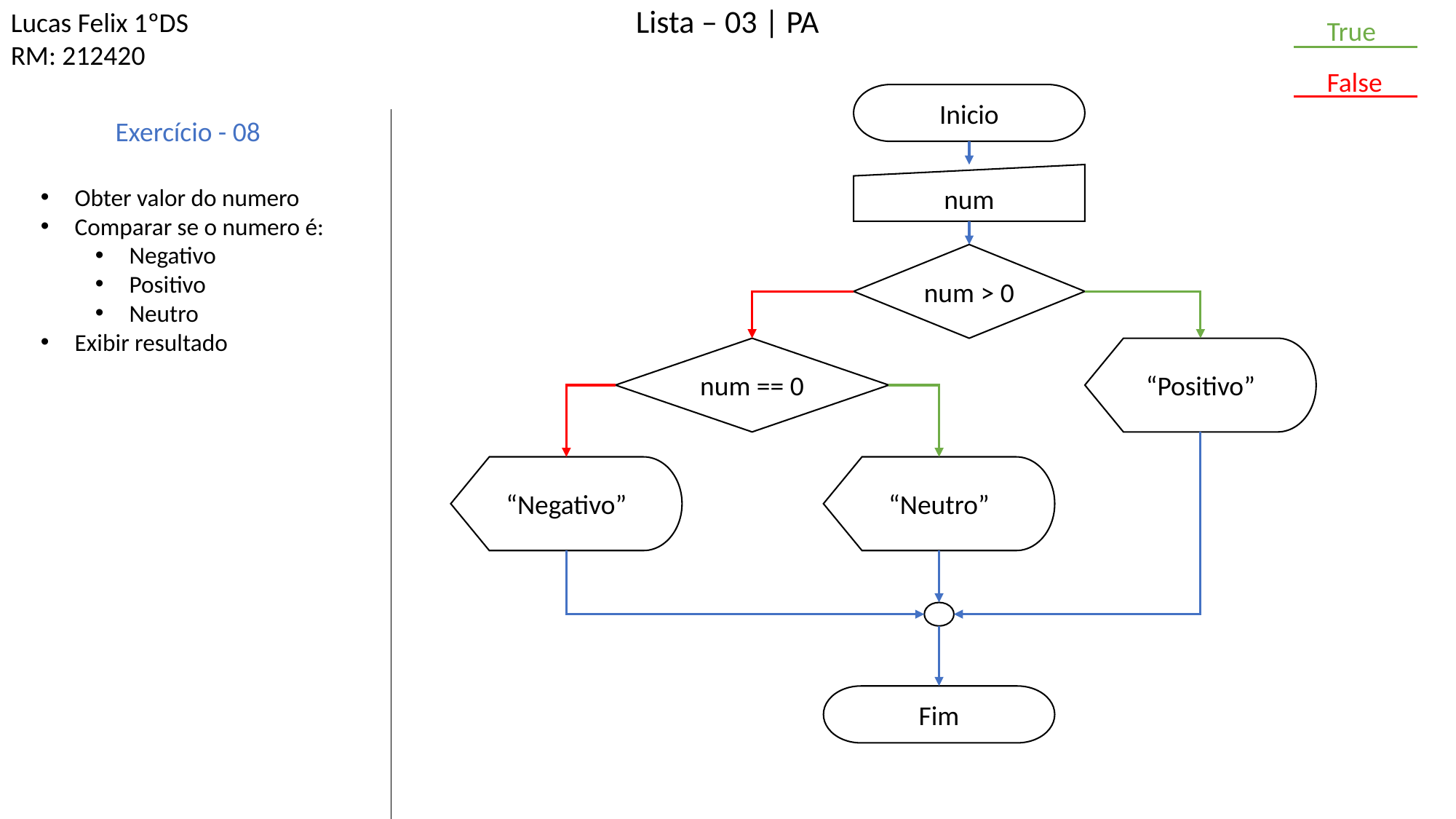

Lucas Felix 1ºDS
RM: 212420
Lista – 03 | PA

True
False
Inicio
Exercício - 08
num
Obter valor do numero
Comparar se o numero é:
Negativo
Positivo
Neutro
Exibir resultado
num > 0
num == 0
“Positivo”
“Negativo”
“Neutro”

Fim